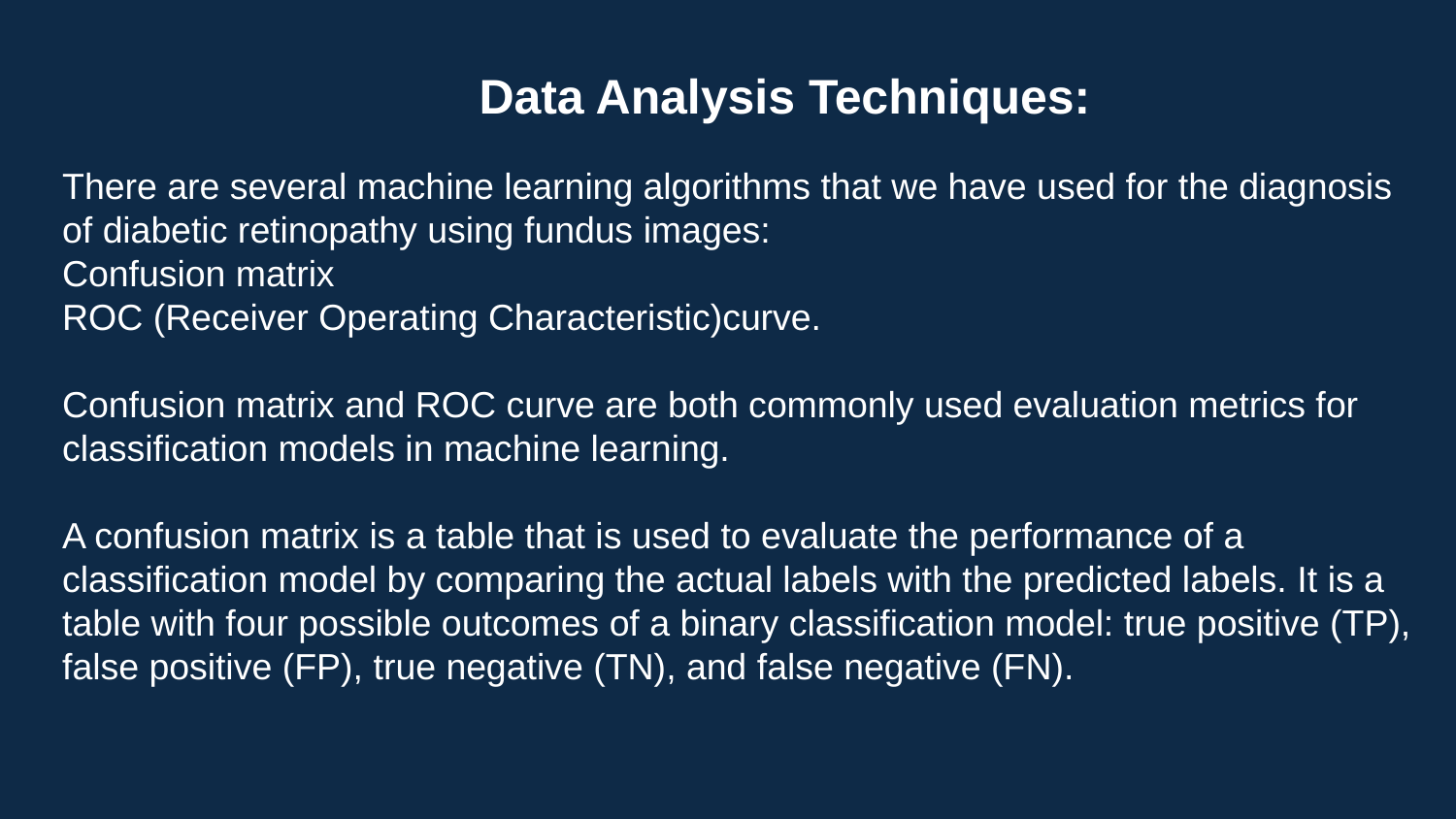

Data Analysis Techniques:
There are several machine learning algorithms that we have used for the diagnosis of diabetic retinopathy using fundus images:
Confusion matrix
ROC (Receiver Operating Characteristic)curve.

Confusion matrix and ROC curve are both commonly used evaluation metrics for classification models in machine learning.

A confusion matrix is a table that is used to evaluate the performance of a classification model by comparing the actual labels with the predicted labels. It is a table with four possible outcomes of a binary classification model: true positive (TP), false positive (FP), true negative (TN), and false negative (FN).